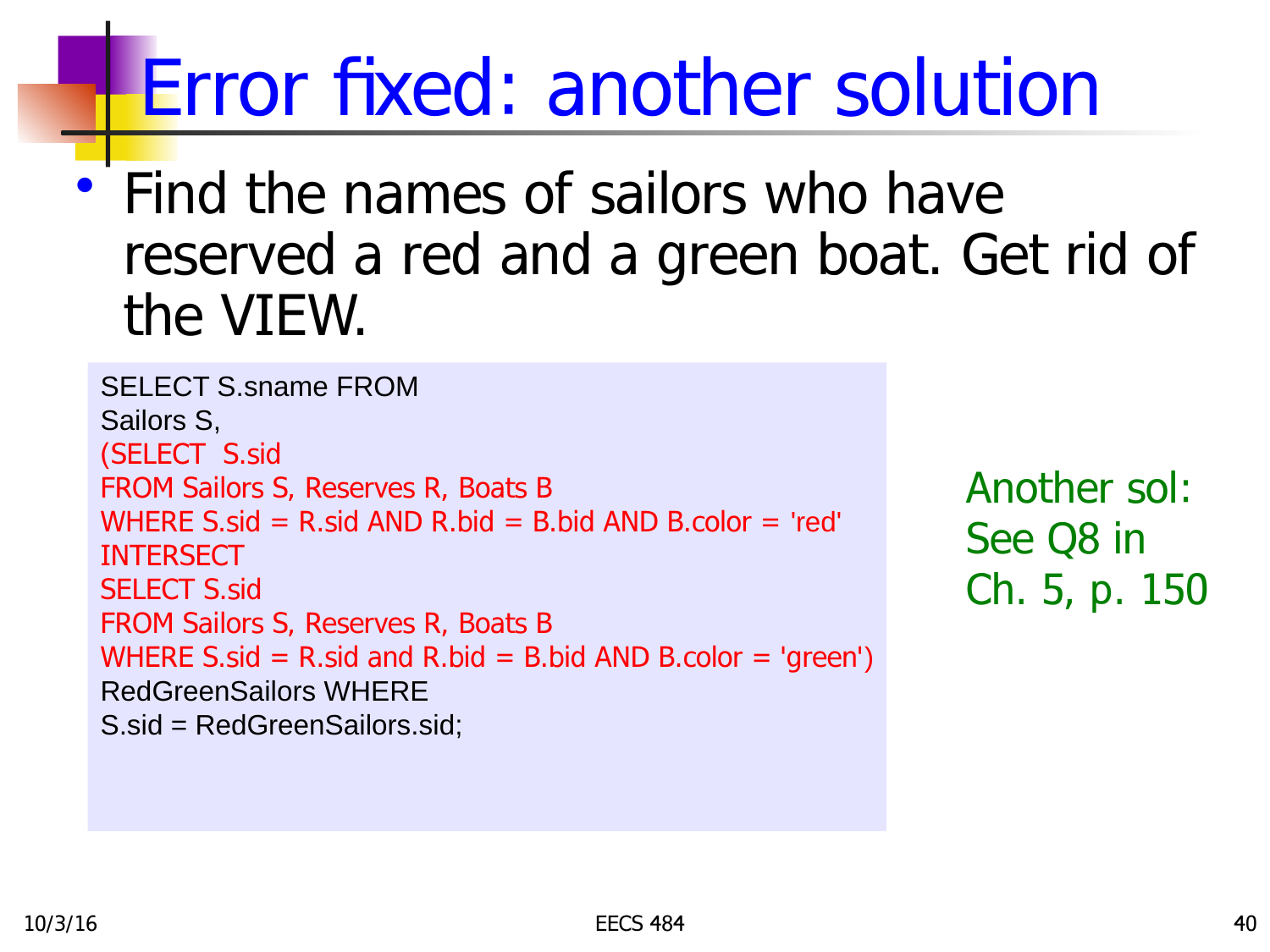

# Error fixed: another solution
Find the names of sailors who have reserved a red and a green boat. Get rid of the VIEW.
SELECT S.sname FROM
Sailors S,
(SELECT  S.sid
FROM Sailors S, Reserves R, Boats B
WHERE S.sid = R.sid AND R.bid = B.bid AND B.color = 'red'
INTERSECT
SELECT S.sid
FROM Sailors S, Reserves R, Boats B
WHERE S.sid = R.sid and R.bid = B.bid AND B.color = 'green')
RedGreenSailors WHERE
S.sid = RedGreenSailors.sid;

Another sol:
See Q8 in
Ch. 5, p. 150
10/3/16
EECS 484
40